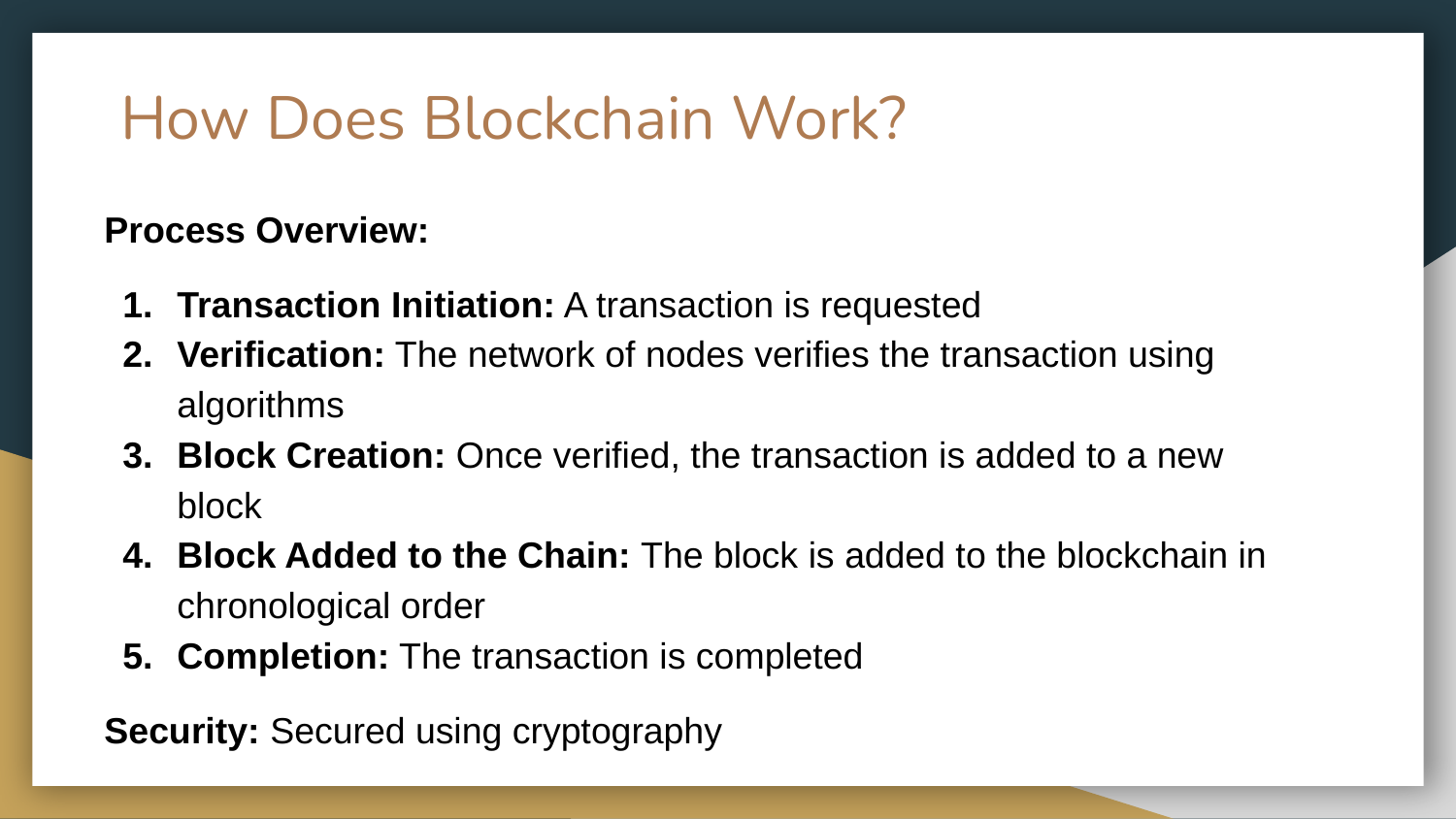

# How Does Blockchain Work?
Process Overview:
Transaction Initiation: A transaction is requested
Verification: The network of nodes verifies the transaction using algorithms
Block Creation: Once verified, the transaction is added to a new block
Block Added to the Chain: The block is added to the blockchain in chronological order
Completion: The transaction is completed
Security: Secured using cryptography